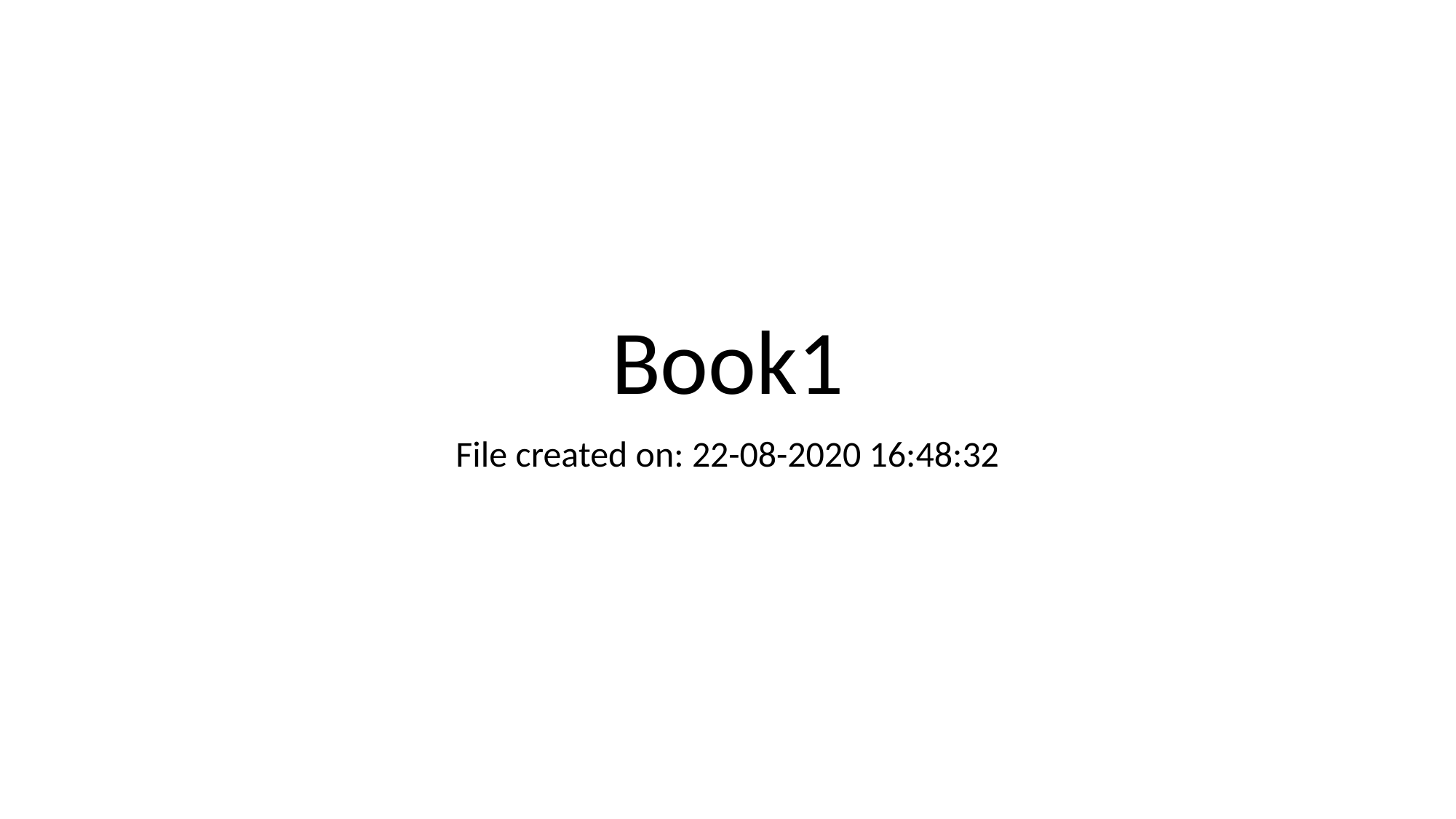

# Book1
File created on: 22-08-2020 16:48:32